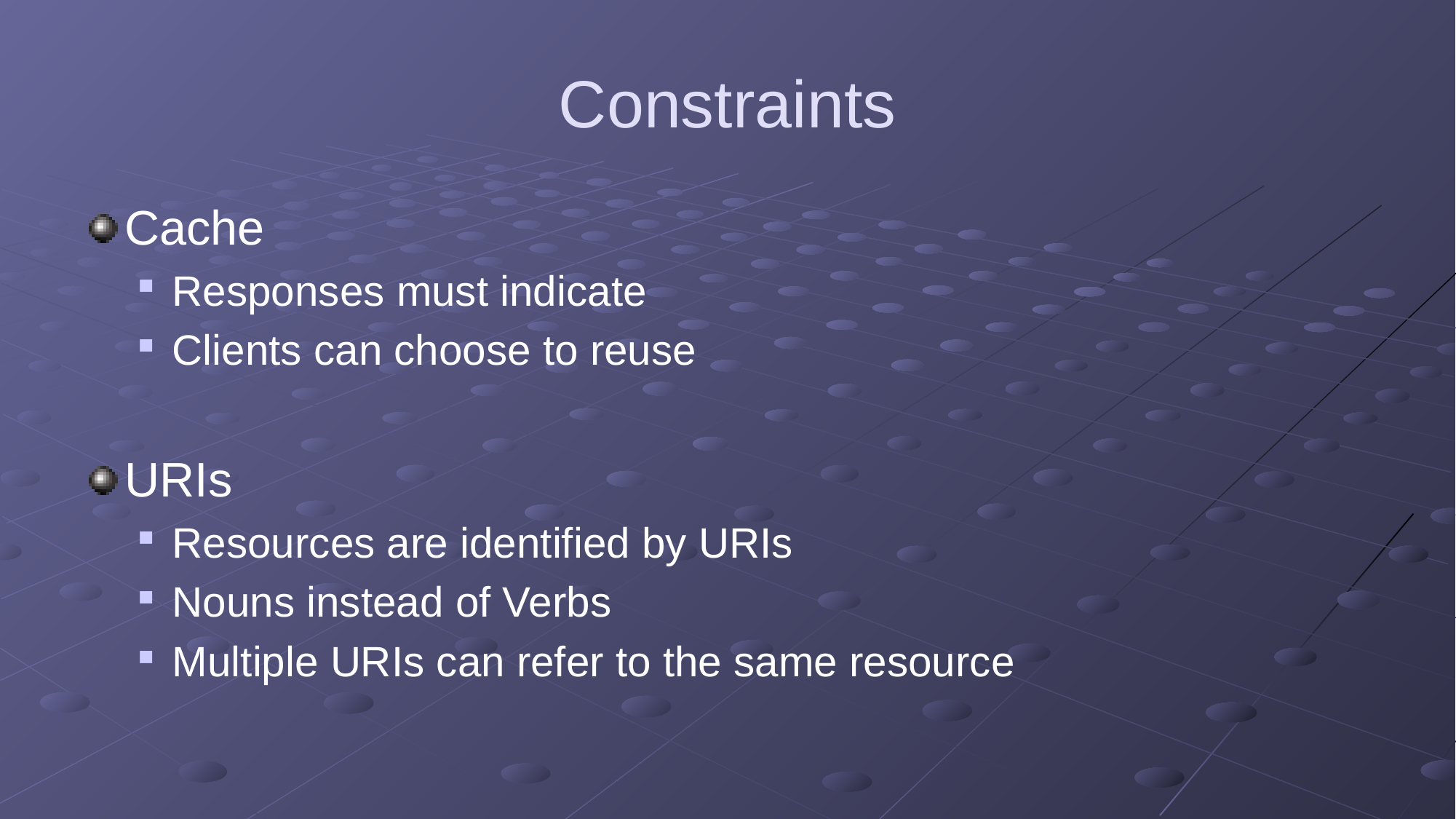

# Constraints
Cache
Responses must indicate
Clients can choose to reuse

URIs
Resources are identified by URIs
Nouns instead of Verbs
Multiple URIs can refer to the same resource